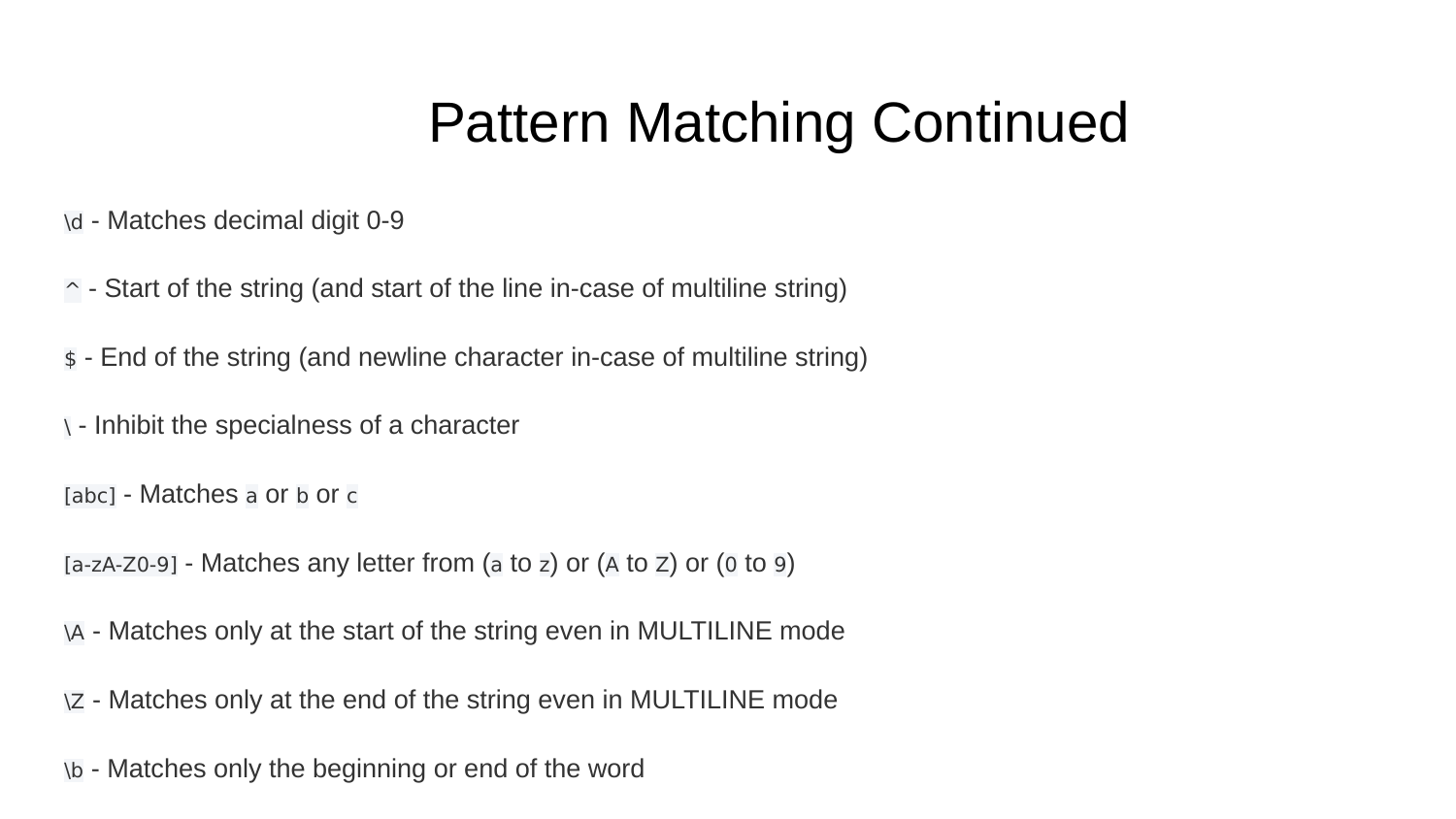

# Pattern Matching Continued
\d - Matches decimal digit 0-9
^ - Start of the string (and start of the line in-case of multiline string)
$ - End of the string (and newline character in-case of multiline string)
\ - Inhibit the specialness of a character
[abc] - Matches a or b or c
[a-zA-Z0-9] - Matches any letter from (a to z) or (A to Z) or (0 to 9)
\A - Matches only at the start of the string even in MULTILINE mode
\Z - Matches only at the end of the string even in MULTILINE mode
\b - Matches only the beginning or end of the word